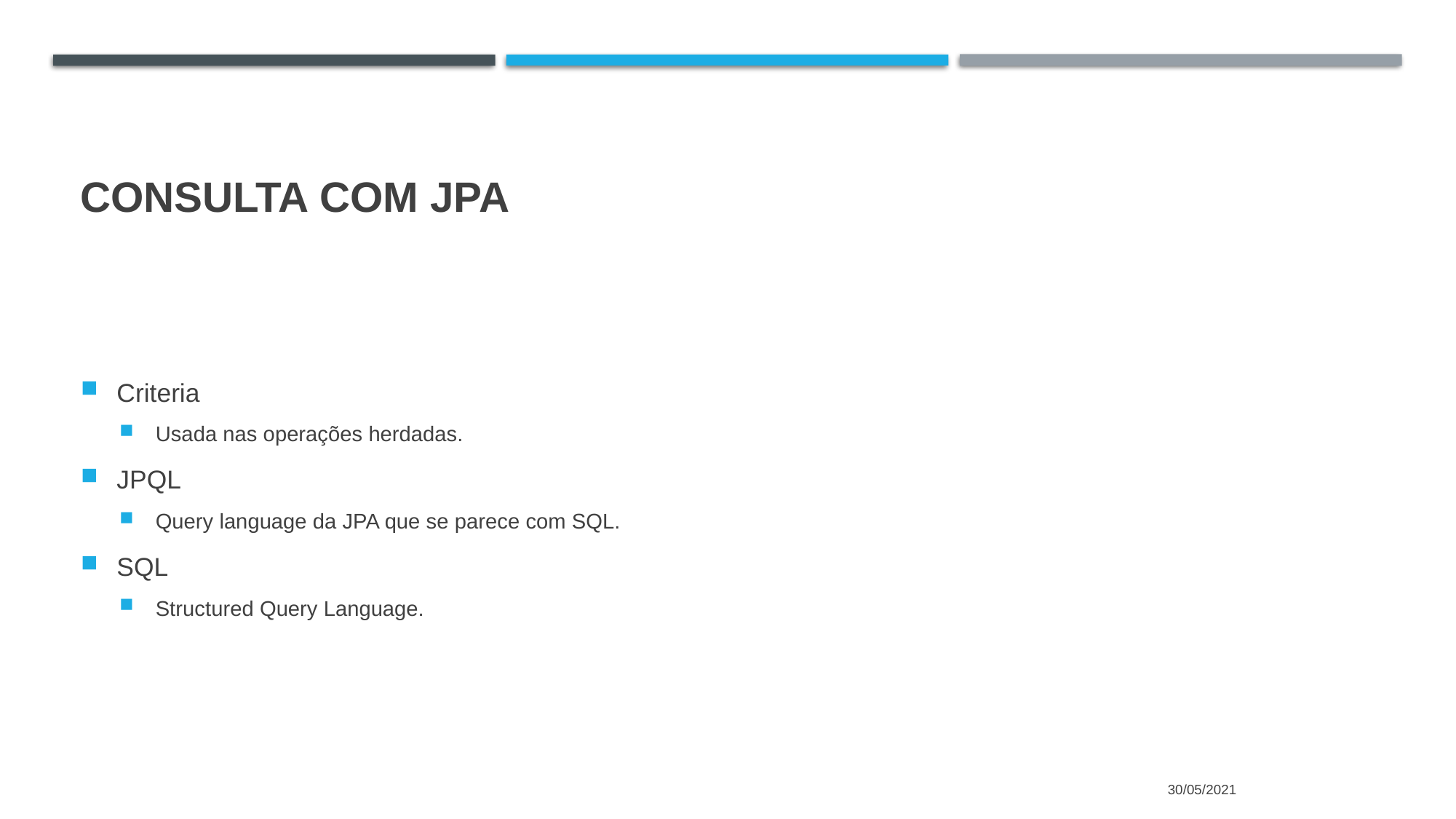

# Consulta com JPA
Criteria
Usada nas operações herdadas.
JPQL
Query language da JPA que se parece com SQL.
SQL
Structured Query Language.
30/05/2021